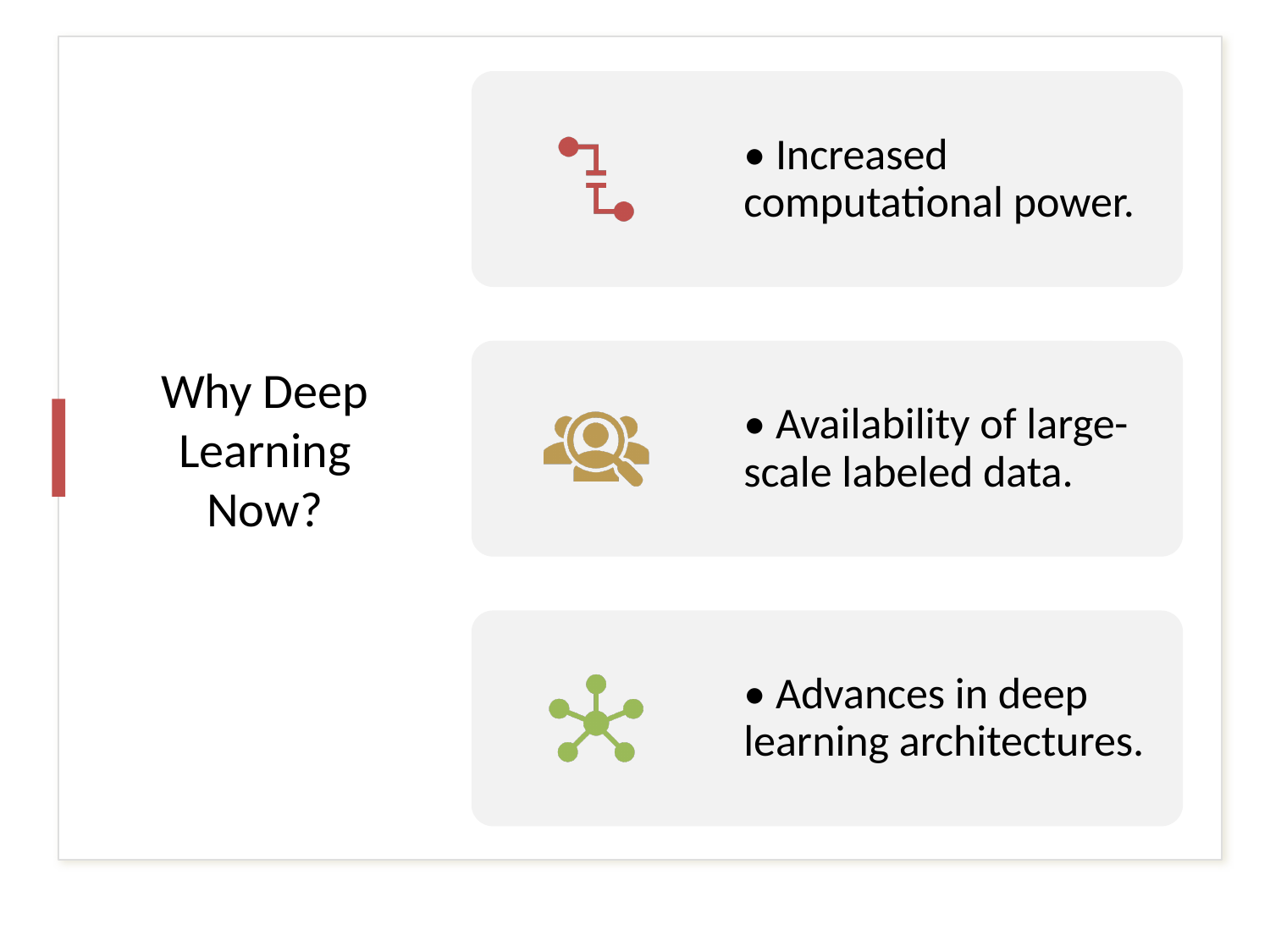

# Why Deep Learning Now?
• Increased computational power.
• Availability of large-scale labeled data.
• Advances in deep learning architectures.